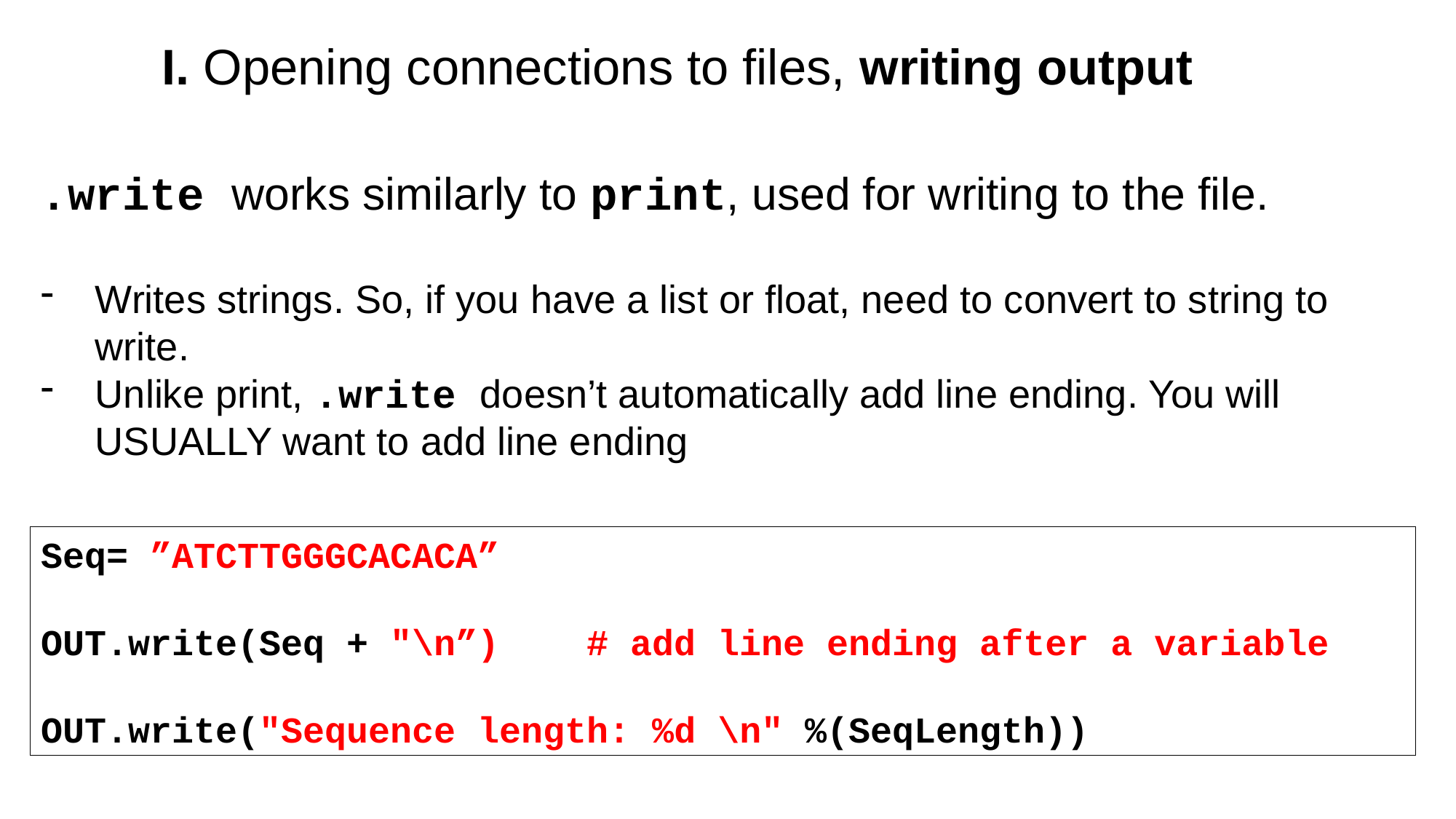

I. Opening connections to files, writing output
.write works similarly to print, used for writing to the file.

Writes strings. So, if you have a list or float, need to convert to string to write.
Unlike print, .write doesn’t automatically add line ending. You will USUALLY want to add line ending
Seq= ”ATCTTGGGCACACA”

OUT.write(Seq + "\n”)	# add line ending after a variable

OUT.write("Sequence length: %d \n" %(SeqLength))